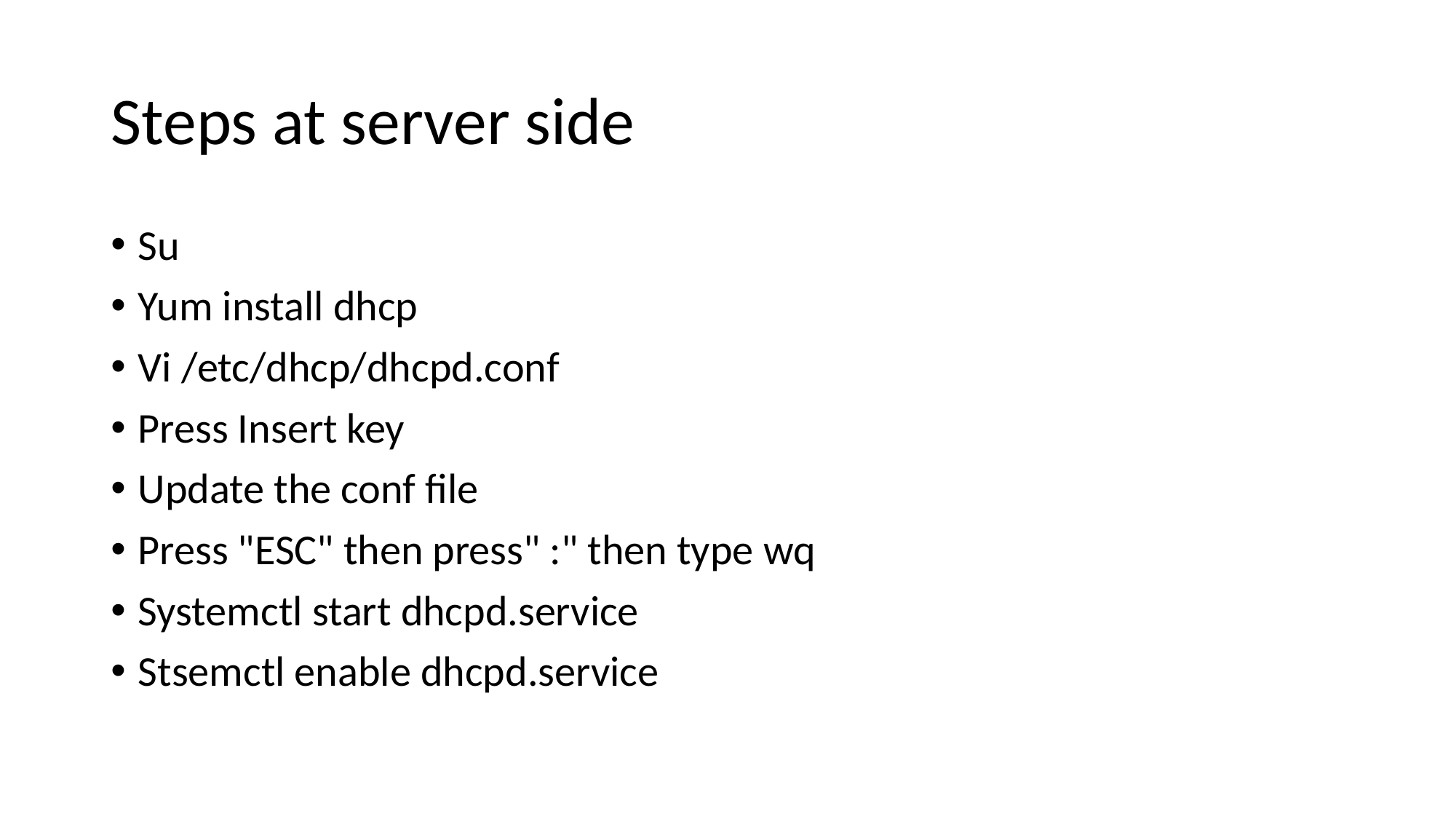

# Steps at server side
Su
Yum install dhcp
Vi /etc/dhcp/dhcpd.conf
Press Insert key
Update the conf file
Press "ESC" then press" :" then type wq
Systemctl start dhcpd.service
Stsemctl enable dhcpd.service